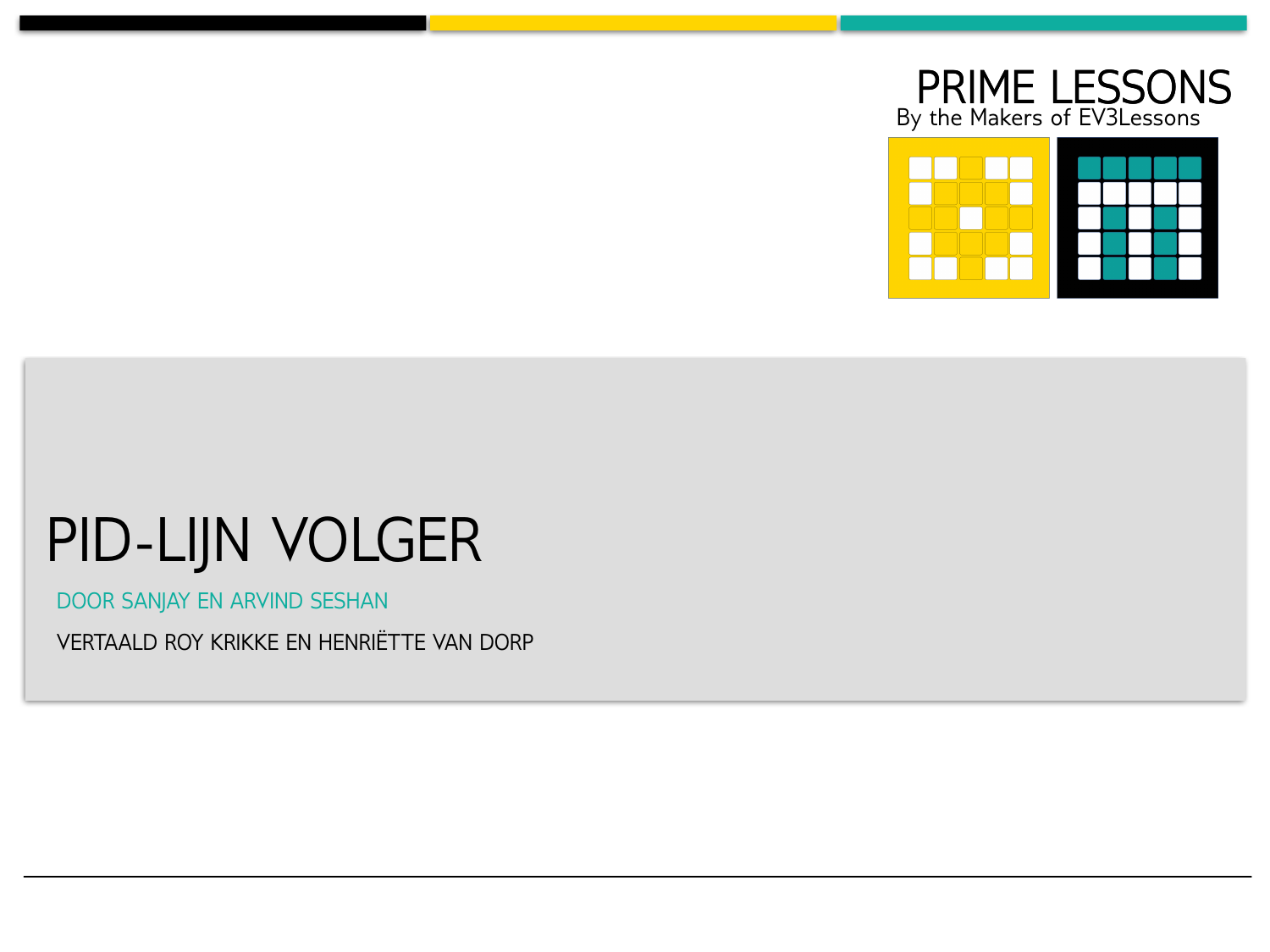

# PID-lijn VOLGER
DOOR SANJAY EN ARVIND SESHAN
Vertaald roy krikke en henriëtte van dorP